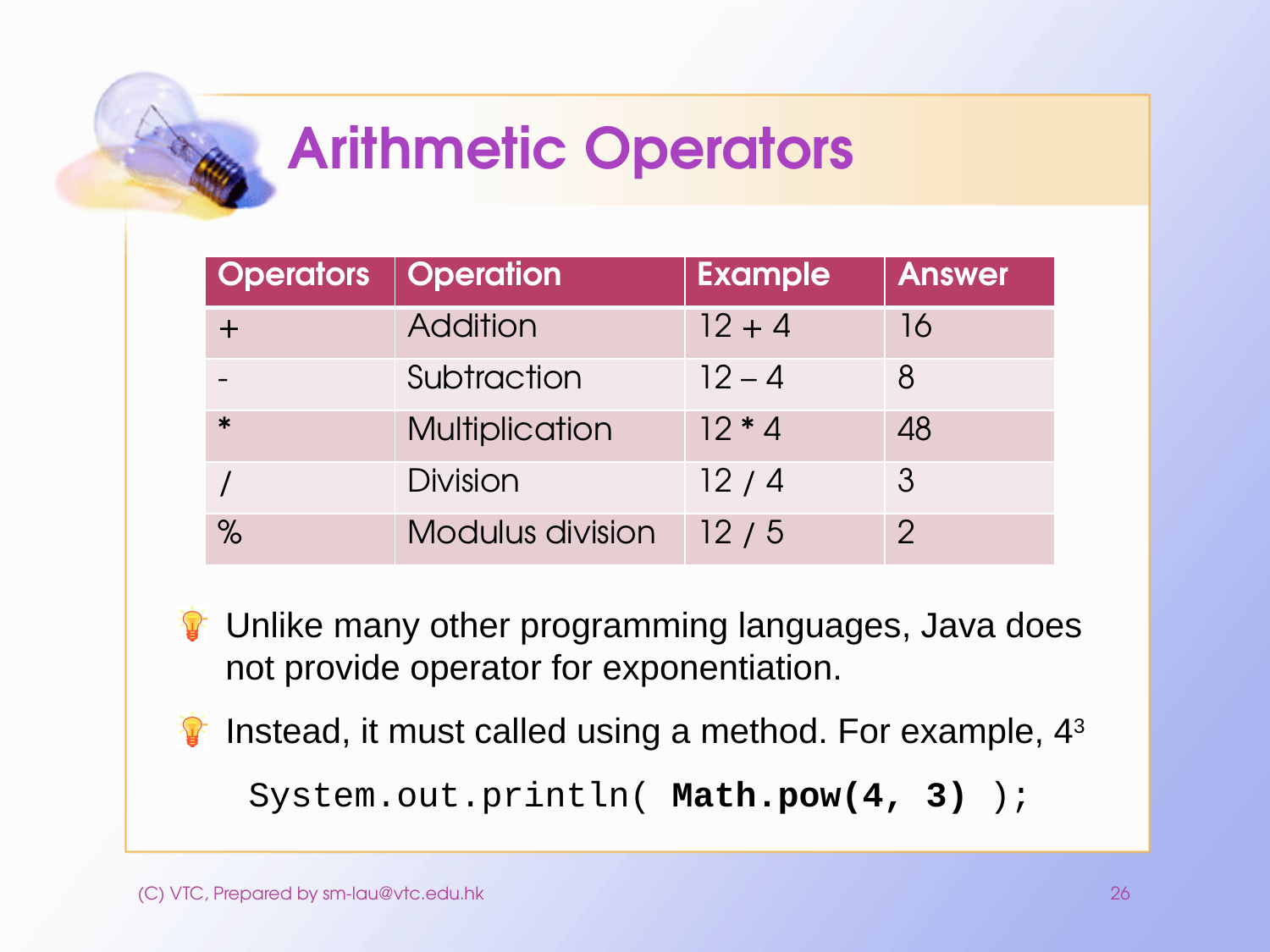

# Arithmetic Operators
| Operators | Operation | Example | Answer |
| --- | --- | --- | --- |
| + | Addition | 12 + 4 | 16 |
| - | Subtraction | 12 – 4 | 8 |
| \* | Multiplication | 12 \* 4 | 48 |
| / | Division | 12 / 4 | 3 |
| % | Modulus division | 12 / 5 | 2 |
Unlike many other programming languages, Java does not provide operator for exponentiation.
Instead, it must called using a method. For example, 43
System.out.println( Math.pow(4, 3) );
(C) VTC, Prepared by sm-lau@vtc.edu.hk
26